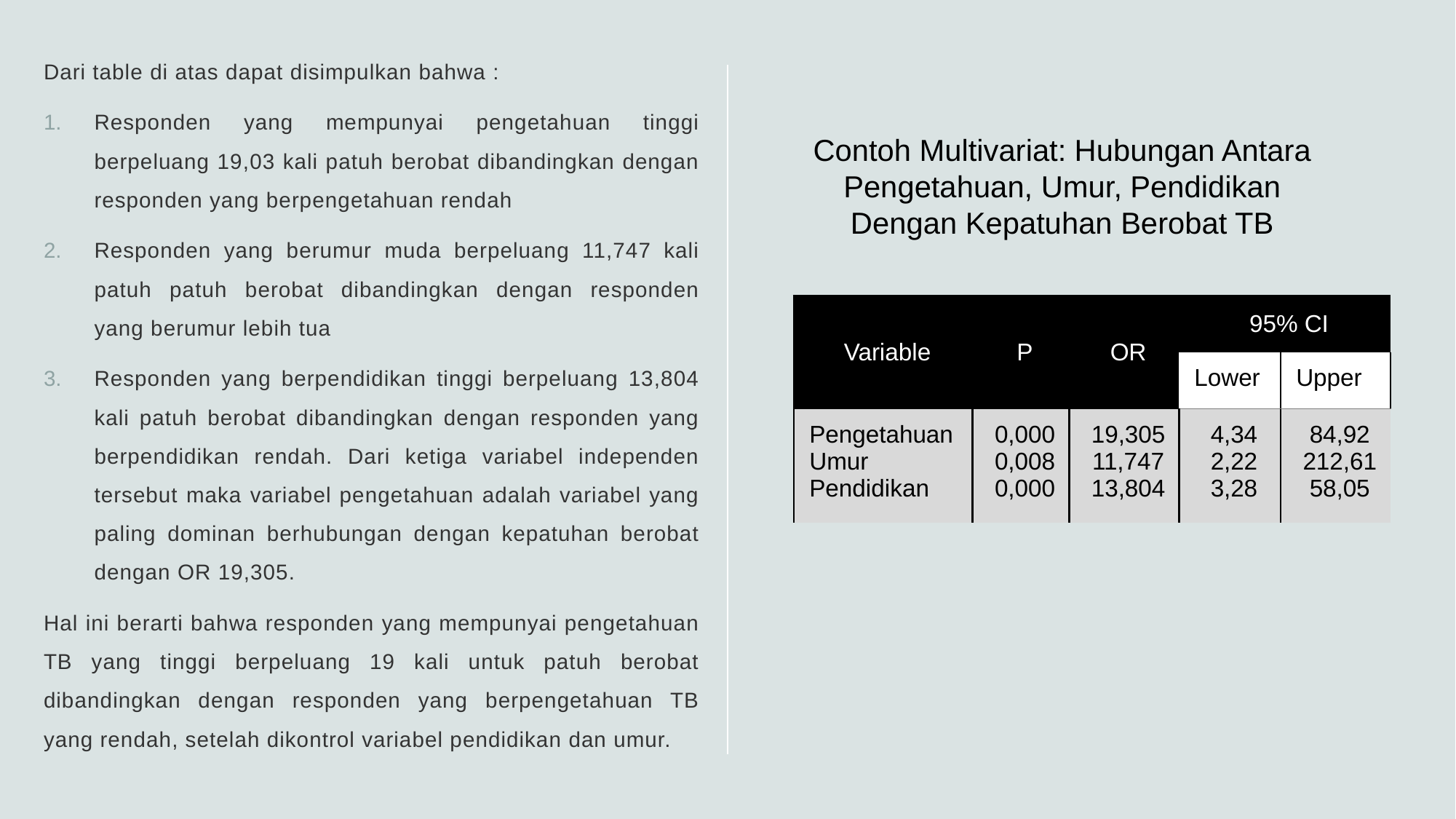

Dari table di atas dapat disimpulkan bahwa :
Responden yang mempunyai pengetahuan tinggi berpeluang 19,03 kali patuh berobat dibandingkan dengan responden yang berpengetahuan rendah
Responden yang berumur muda berpeluang 11,747 kali patuh patuh berobat dibandingkan dengan responden yang berumur lebih tua
Responden yang berpendidikan tinggi berpeluang 13,804 kali patuh berobat dibandingkan dengan responden yang berpendidikan rendah. Dari ketiga variabel independen tersebut maka variabel pengetahuan adalah variabel yang paling dominan berhubungan dengan kepatuhan berobat dengan OR 19,305.
Hal ini berarti bahwa responden yang mempunyai pengetahuan TB yang tinggi berpeluang 19 kali untuk patuh berobat dibandingkan dengan responden yang berpengetahuan TB yang rendah, setelah dikontrol variabel pendidikan dan umur.

# Contoh Multivariat: Hubungan Antara Pengetahuan, Umur, Pendidikan Dengan Kepatuhan Berobat TB
| Variable | P | OR | 95% CI |  |
| --- | --- | --- | --- | --- |
|  |  |  | Lower | Upper |
| Pengetahuan Umur Pendidikan | 0,000 0,008 0,000 | 19,305 11,747 13,804 | 4,34 2,22 3,28 | 84,92 212,61 58,05 |